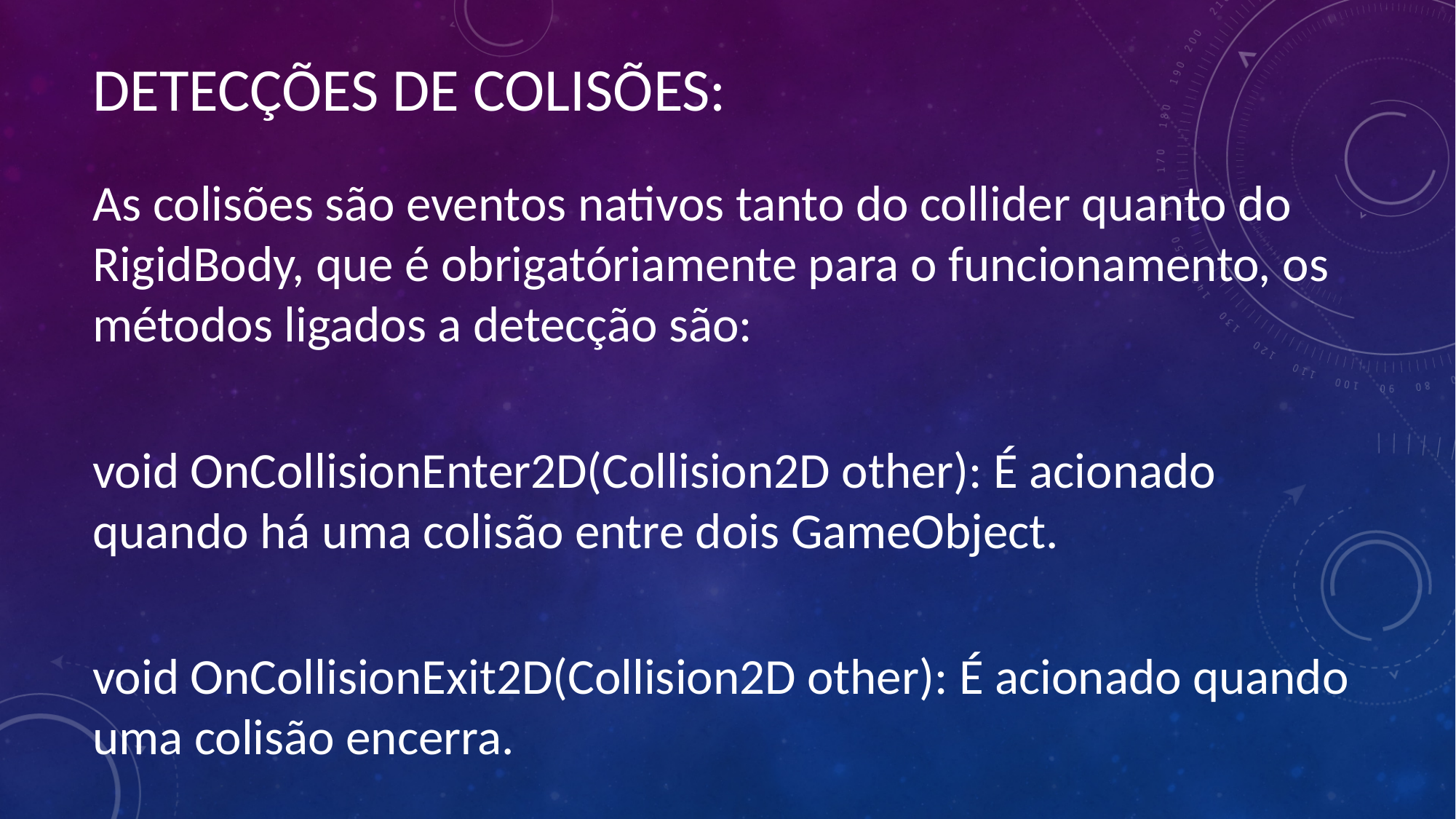

# Detecções de colisões:
As colisões são eventos nativos tanto do collider quanto do RigidBody, que é obrigatóriamente para o funcionamento, os métodos ligados a detecção são:

void OnCollisionEnter2D(Collision2D other): É acionado quando há uma colisão entre dois GameObject.

void OnCollisionExit2D(Collision2D other): É acionado quando uma colisão encerra.